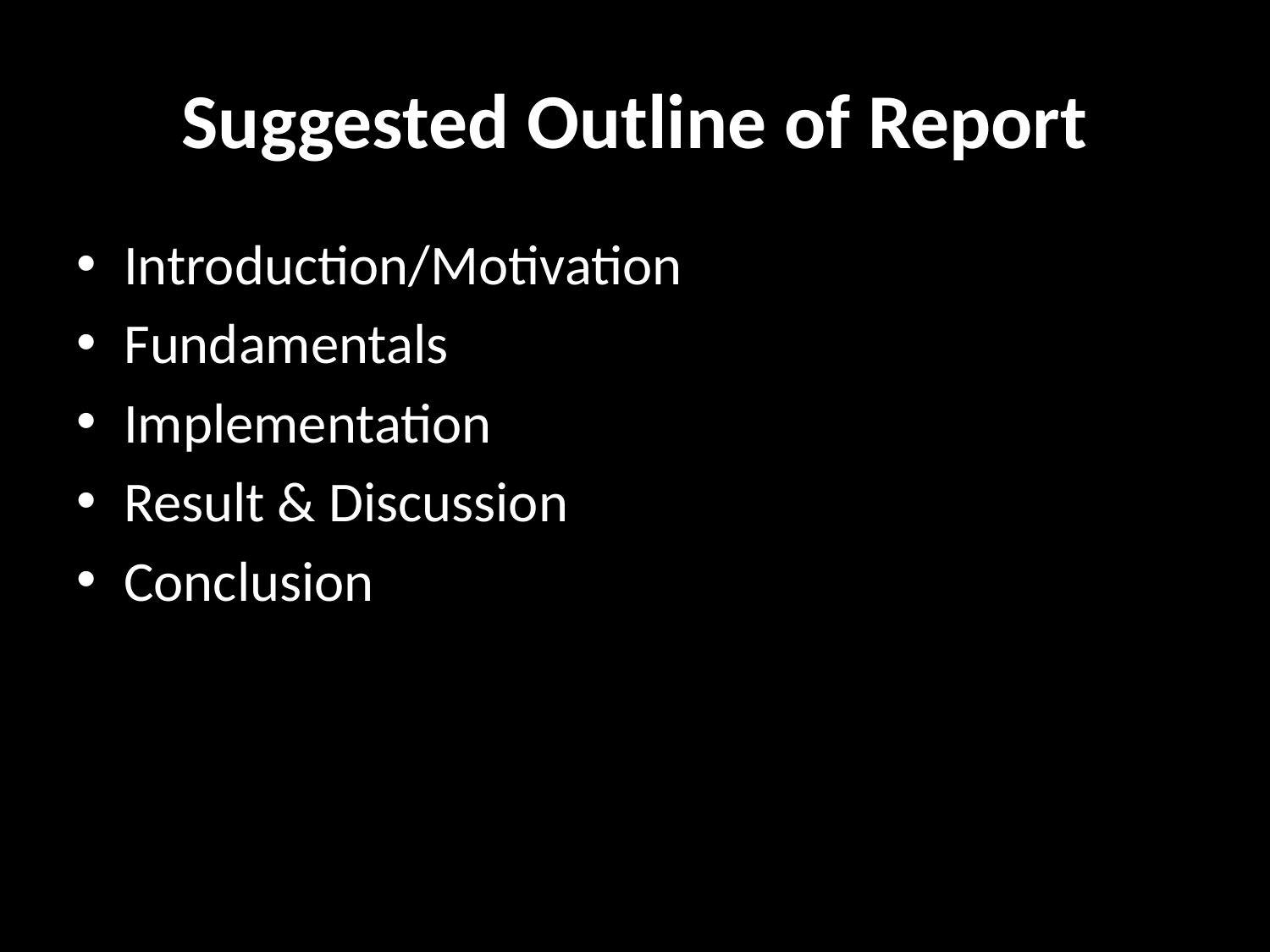

# Suggested Outline of Report
Introduction/Motivation
Fundamentals
Implementation
Result & Discussion
Conclusion